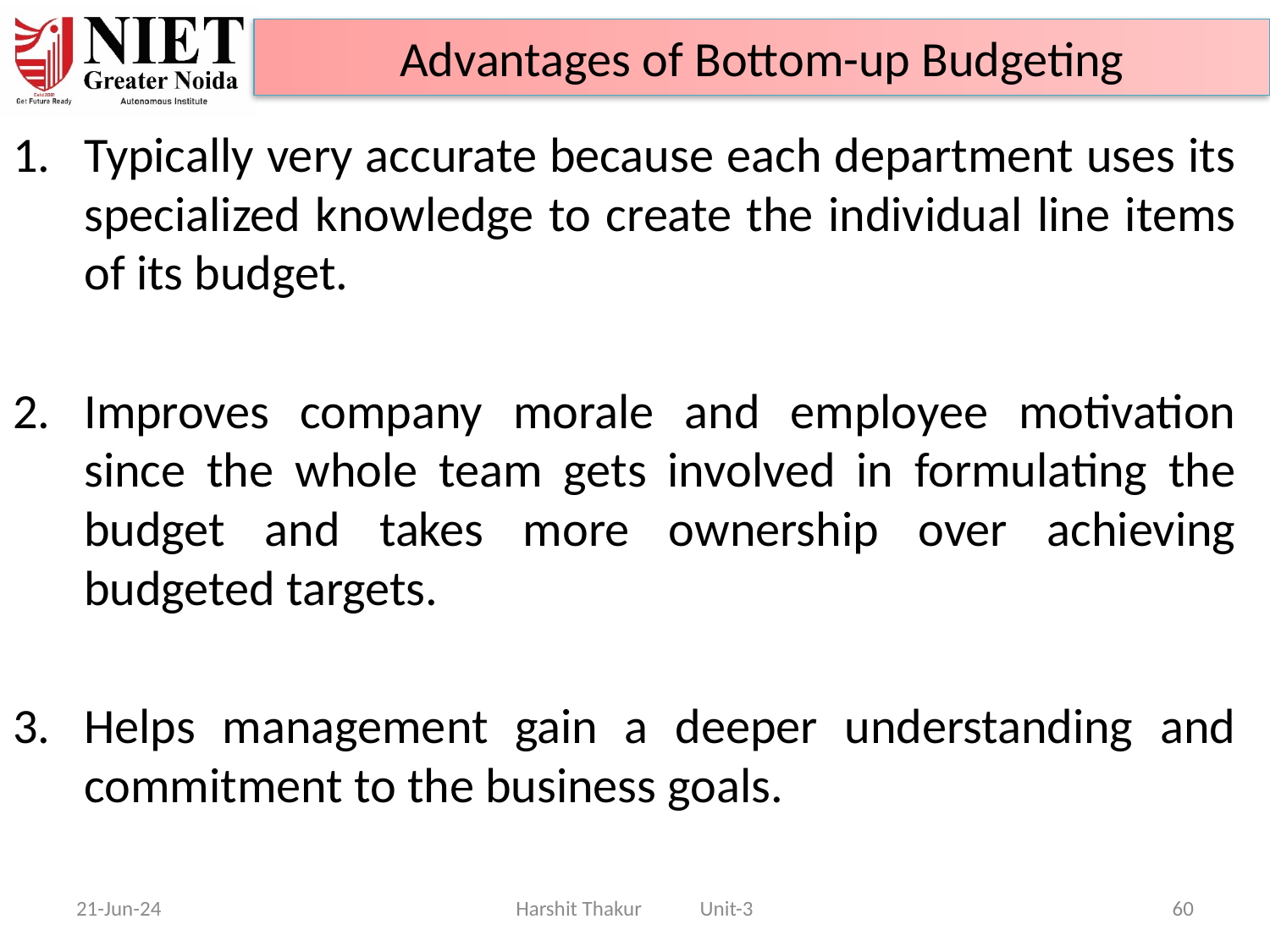

Advantages of Bottom-up Budgeting
Typically very accurate because each department uses its specialized knowledge to create the individual line items of its budget.

Improves company morale and employee motivation since the whole team gets involved in formulating the budget and takes more ownership over achieving budgeted targets.

Helps management gain a deeper understanding and commitment to the business goals.

21-Jun-24
Harshit Thakur            Unit-3
60